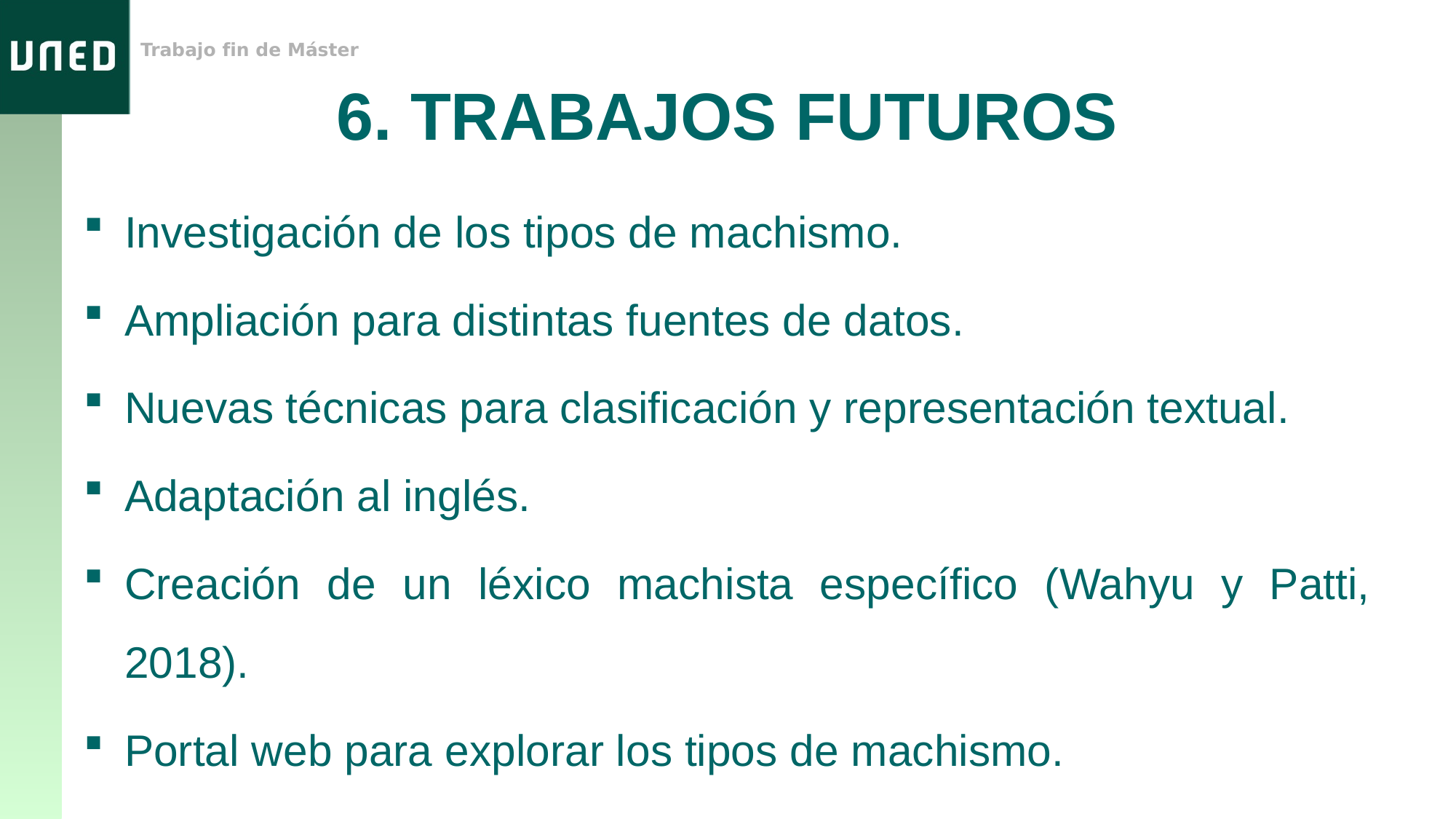

6. TRABAJOS FUTUROS
Investigación de los tipos de machismo.
Ampliación para distintas fuentes de datos.
Nuevas técnicas para clasificación y representación textual.
Adaptación al inglés.
Creación de un léxico machista específico (Wahyu y Patti, 2018).
Portal web para explorar los tipos de machismo.